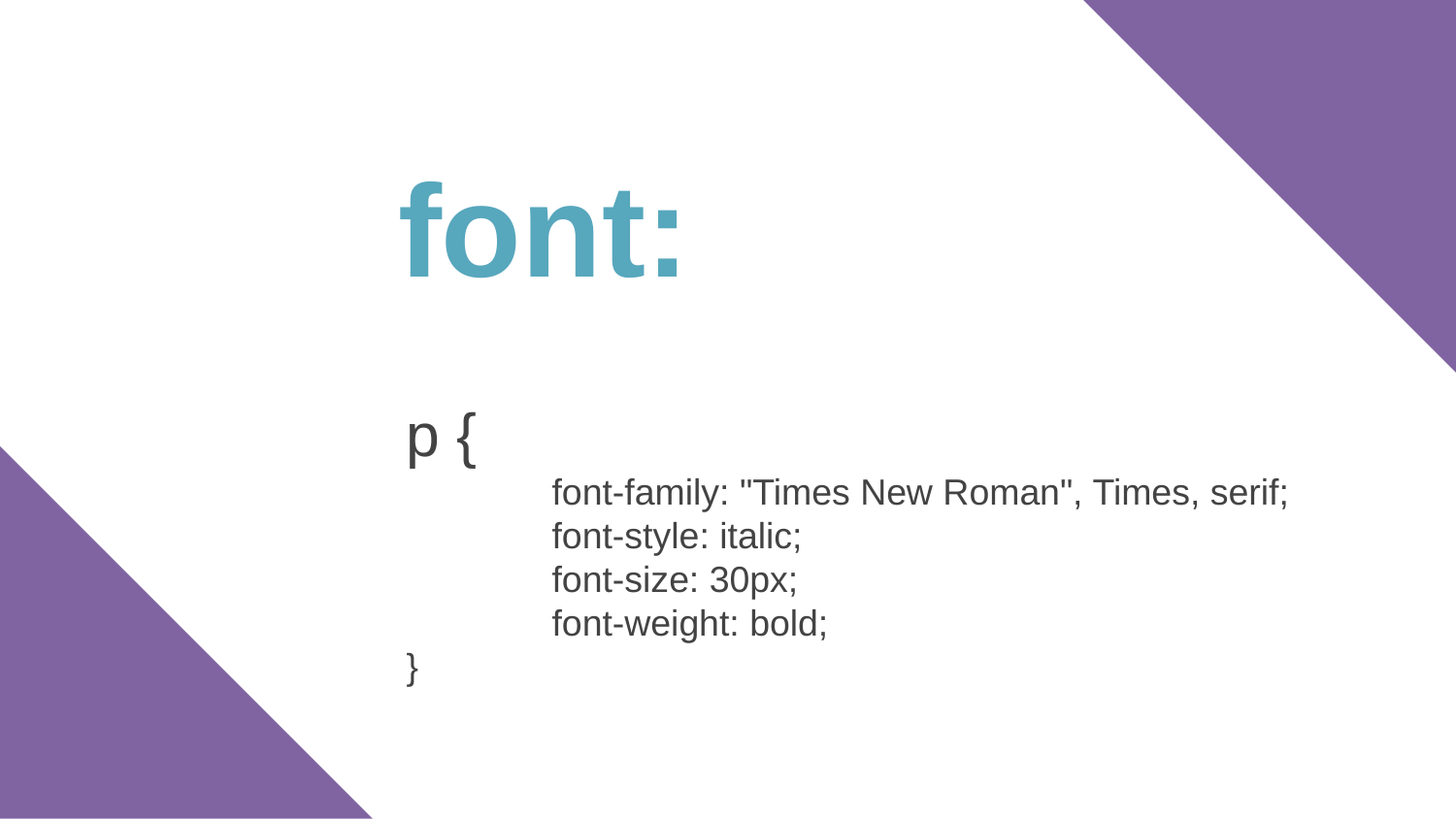

font:
p {
font-family: "Times New Roman", Times, serif;
	font-style: italic;
	font-size: 30px;
	font-weight: bold;
}